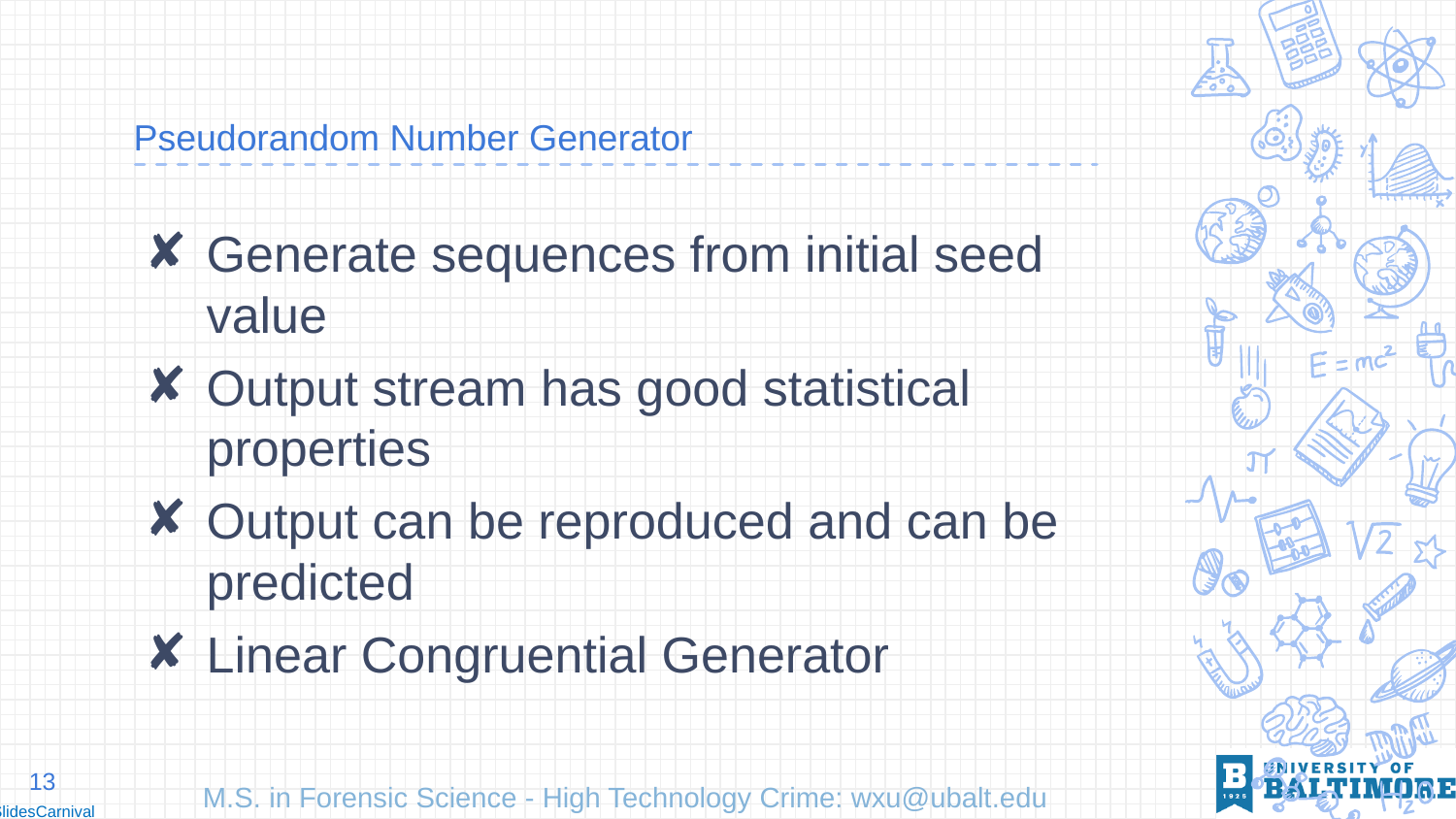

# Pseudorandom Number Generator
Generate sequences from initial seed value
Output stream has good statistical properties
Output can be reproduced and can be predicted
Linear Congruential Generator

13